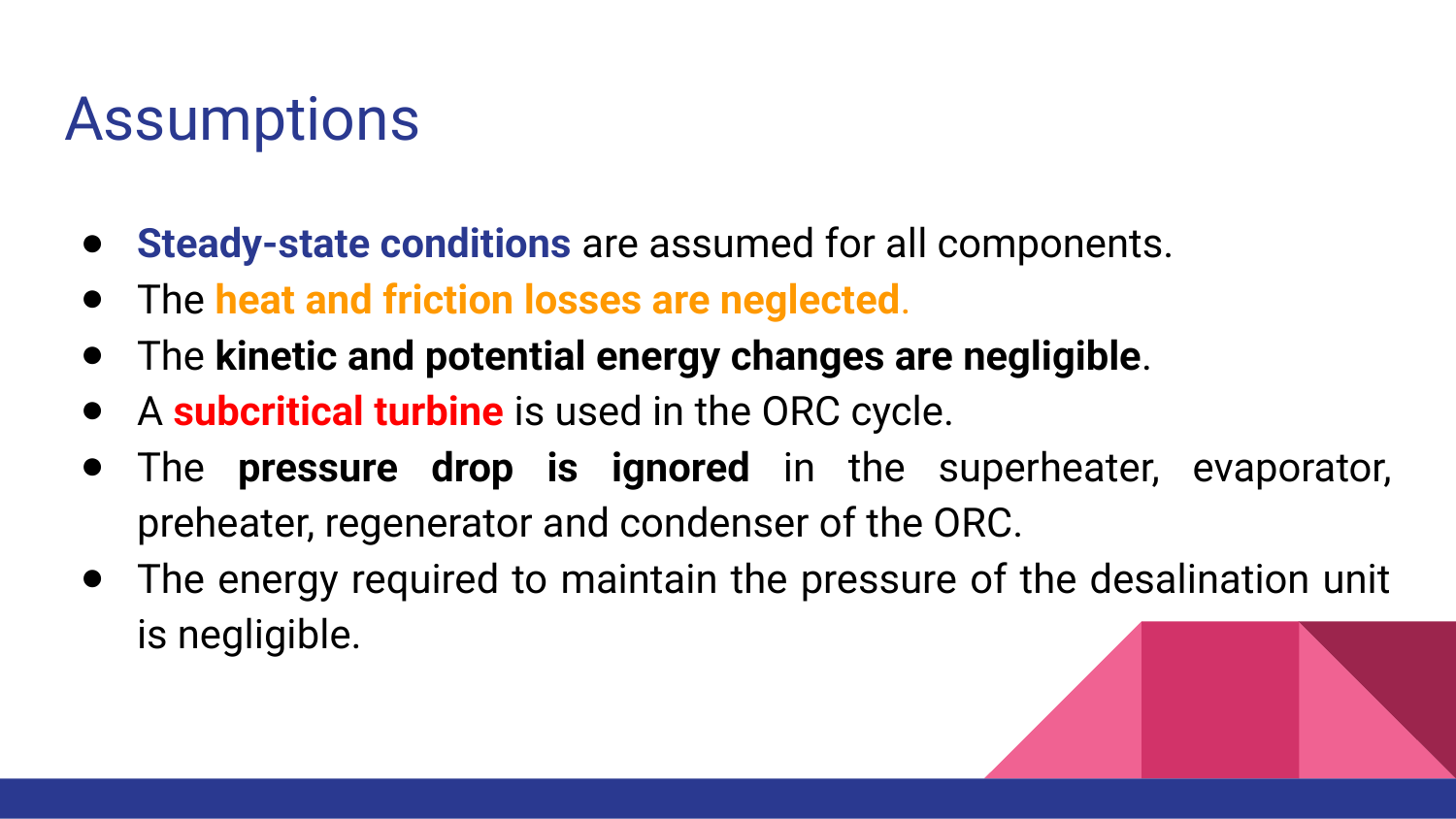

# Assumptions
Steady-state conditions are assumed for all components.
The heat and friction losses are neglected.
The kinetic and potential energy changes are negligible.
A subcritical turbine is used in the ORC cycle.
The pressure drop is ignored in the superheater, evaporator, preheater, regenerator and condenser of the ORC.
The energy required to maintain the pressure of the desalination unit is negligible.